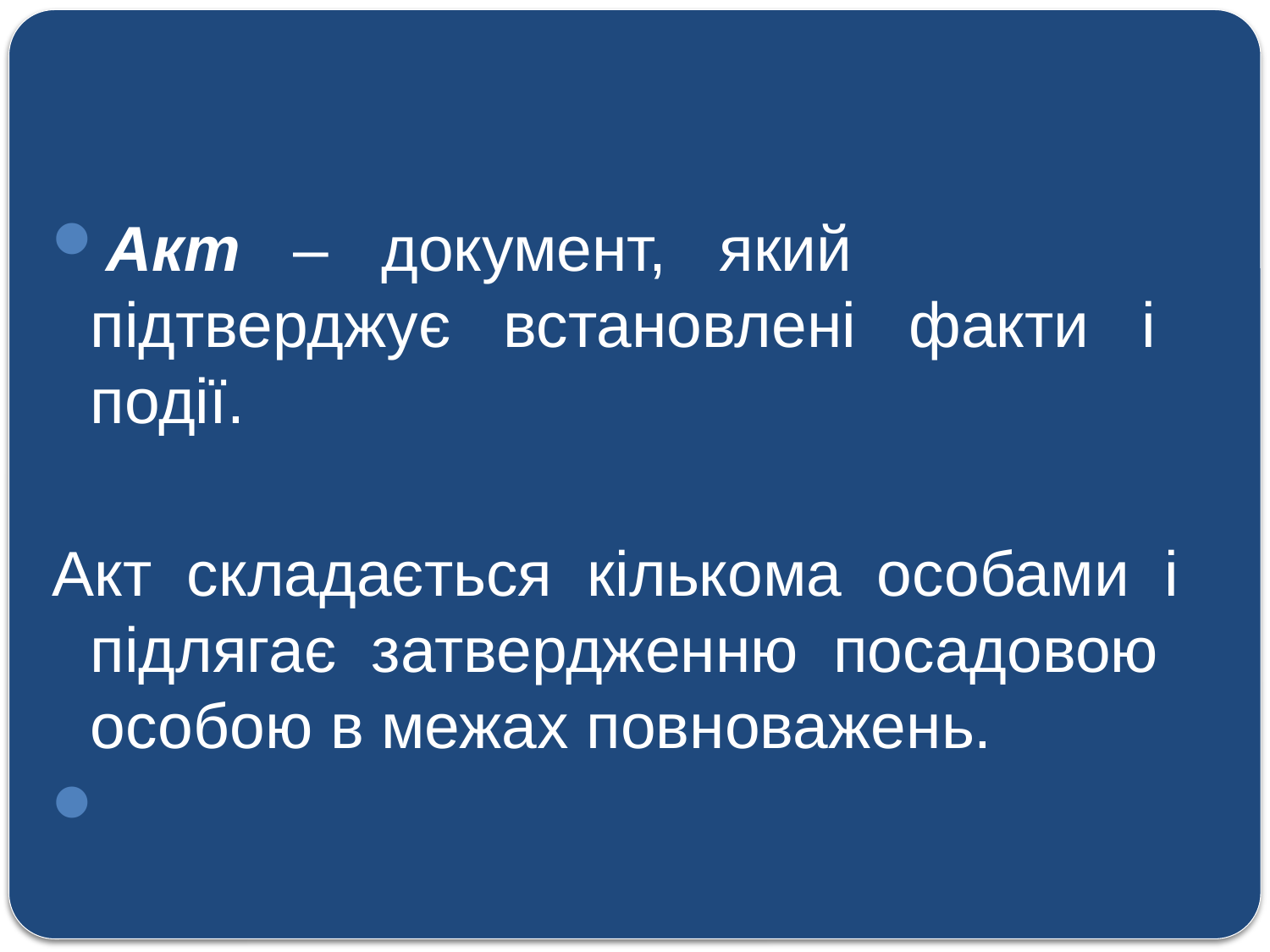

#
Акт   –   документ,   який   підтверджує   встановлені   факти   і   події.

Акт  складається  кількома  особами  і  підлягає  затвердженню  посадовою особою в межах повноважень.